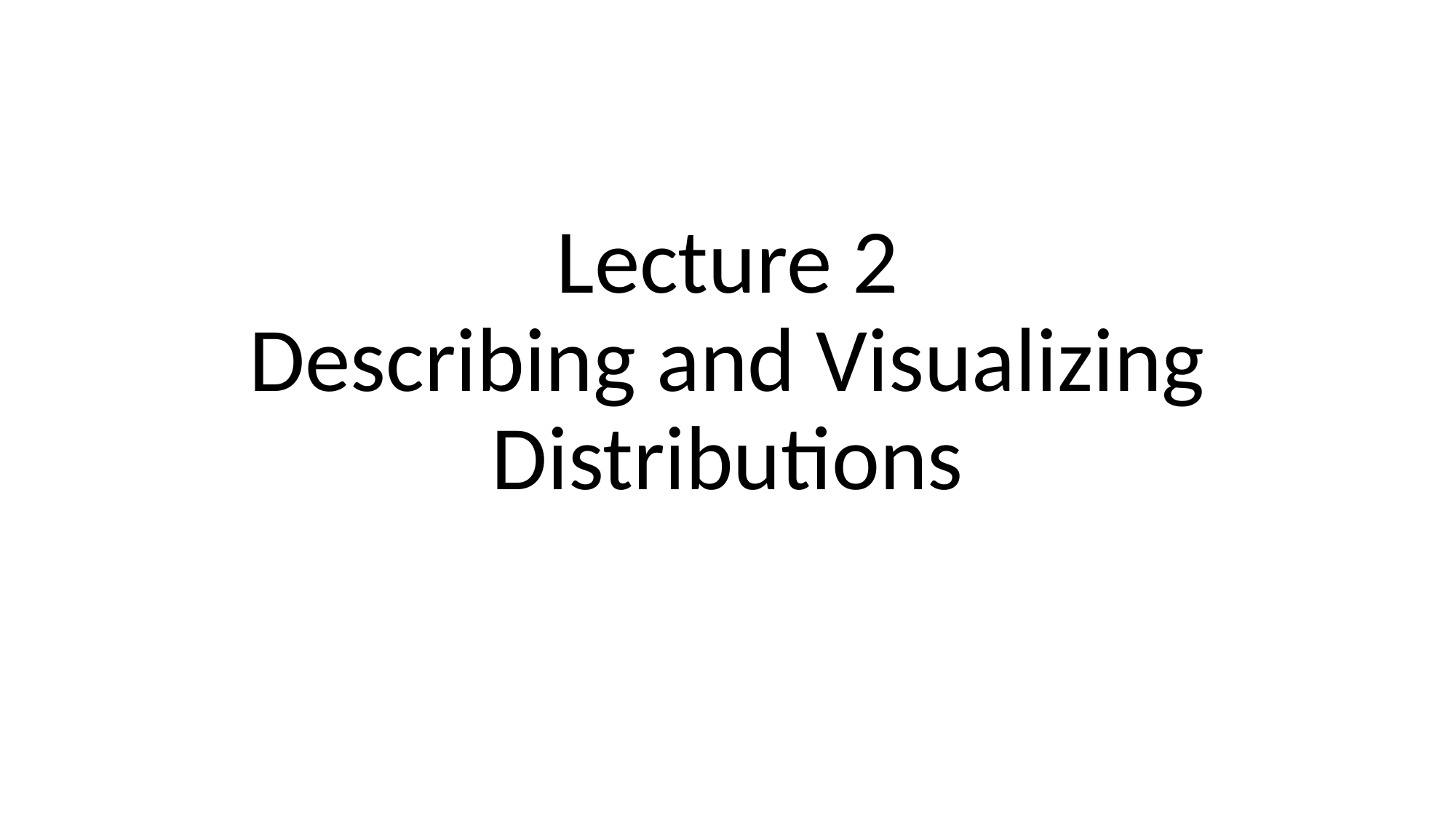

# Lecture 2 Describing and Visualizing Distributions